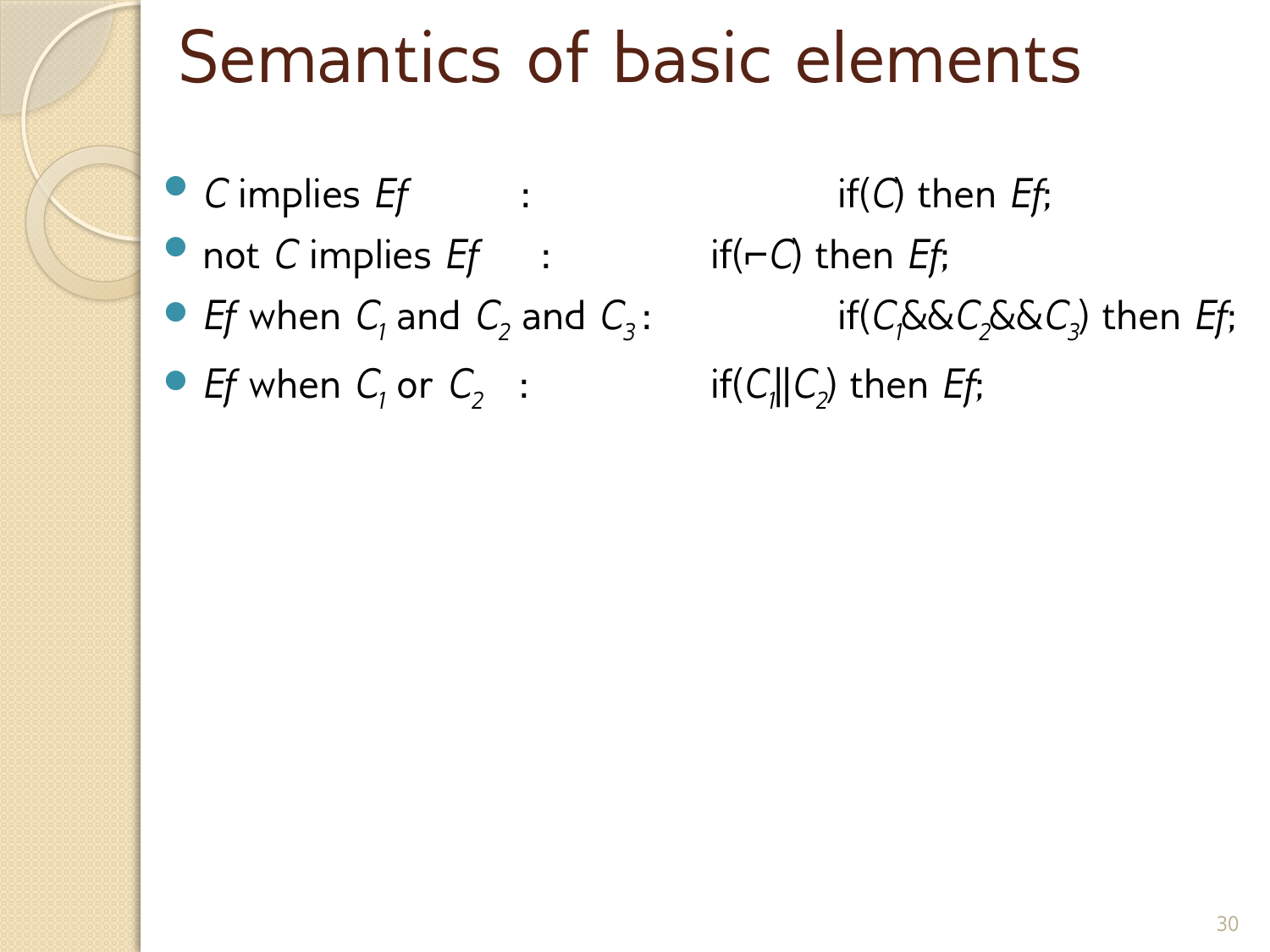

# Semantics of basic elements
C implies Ef         :			if(C) then Ef;
not C implies Ef     :		if(⌐C) then Ef;
Ef when C1 and C2 and C3 :	          if(C1&&C2&&C3) then Ef;
Ef when C1 or C2     :		if(C1||C2) then Ef;
30